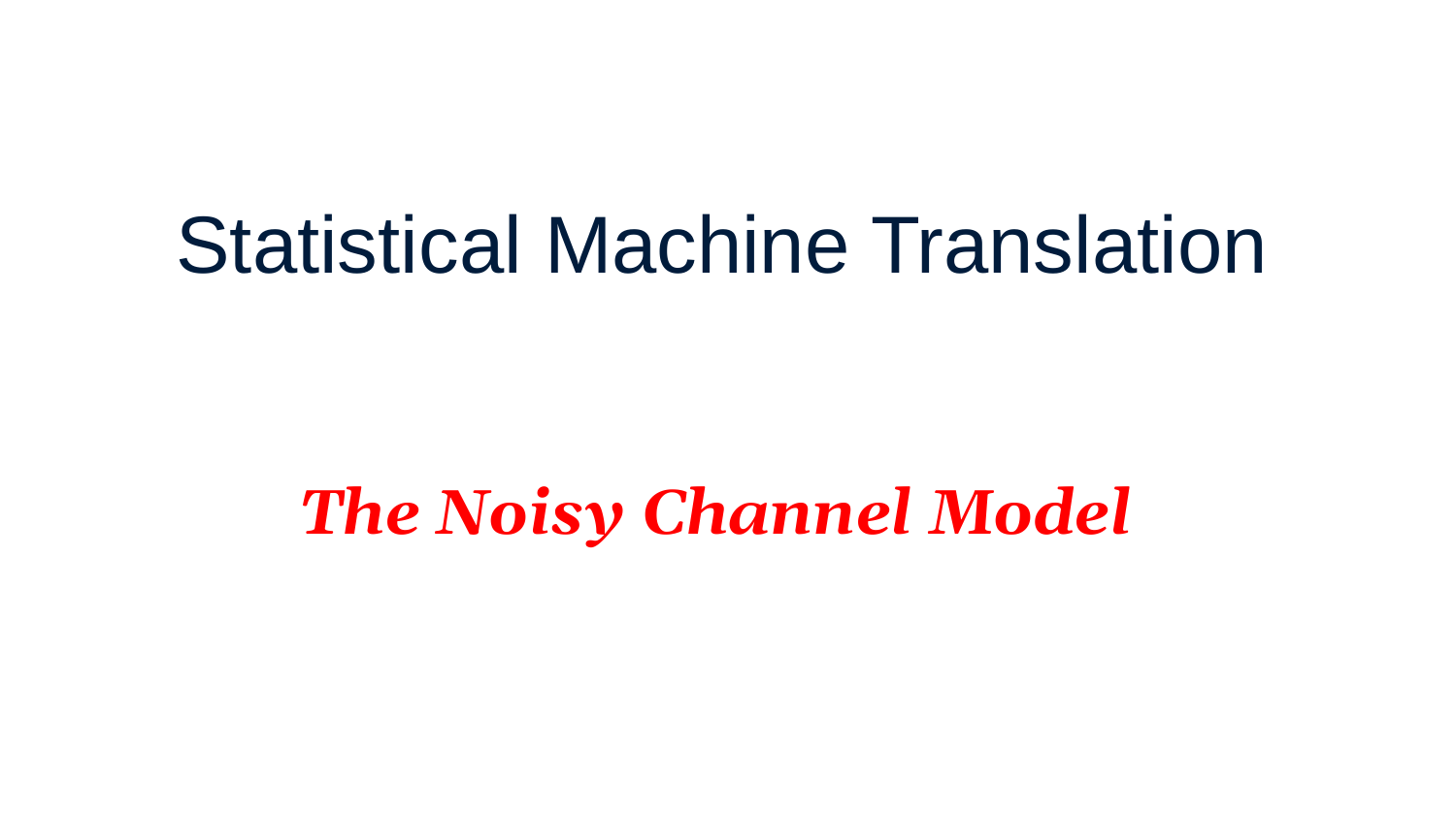

# Statistical Machine Translation
The Noisy Channel Model